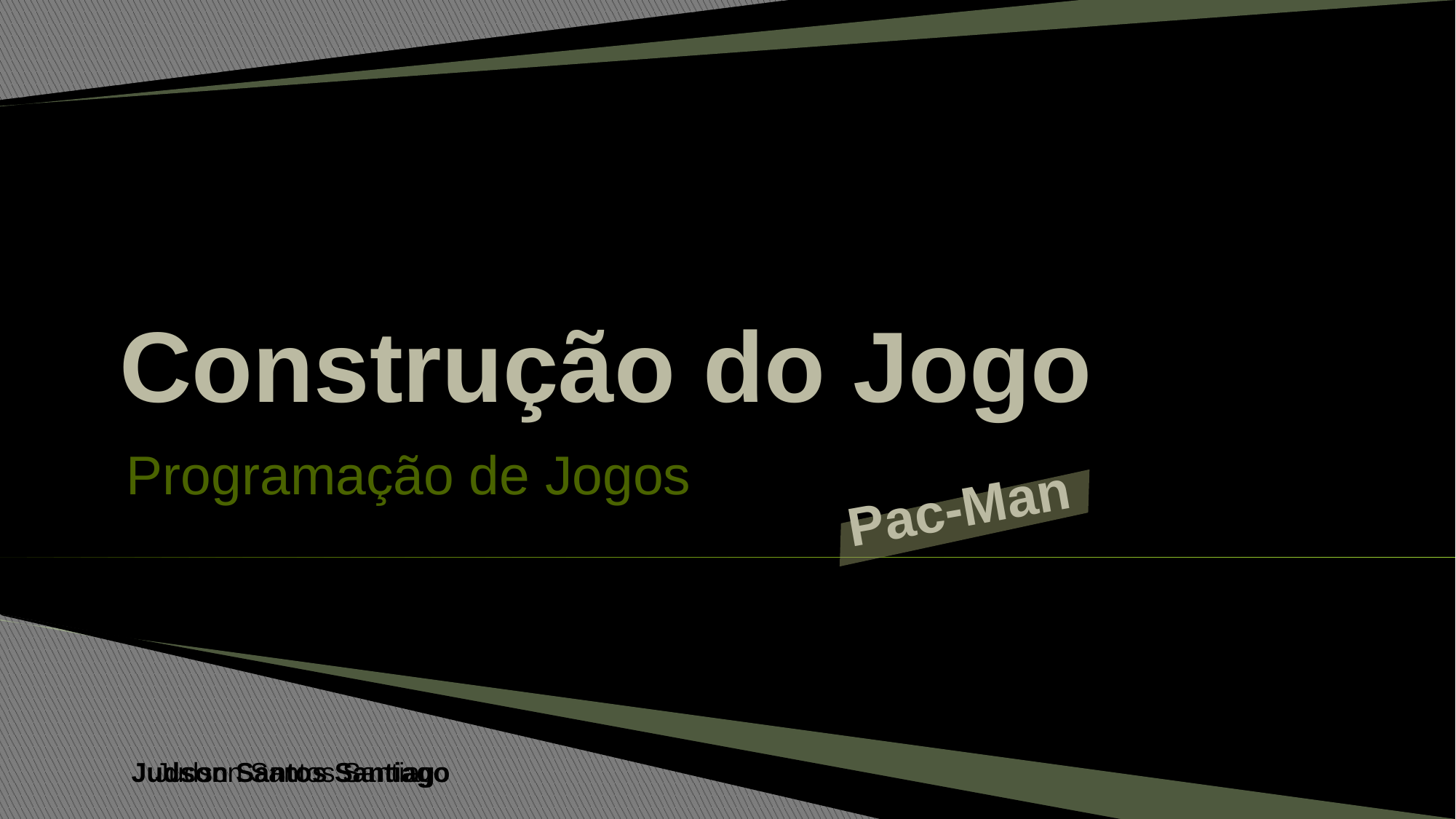

# Construção do Jogo
Programação de Jogos
Pac-Man